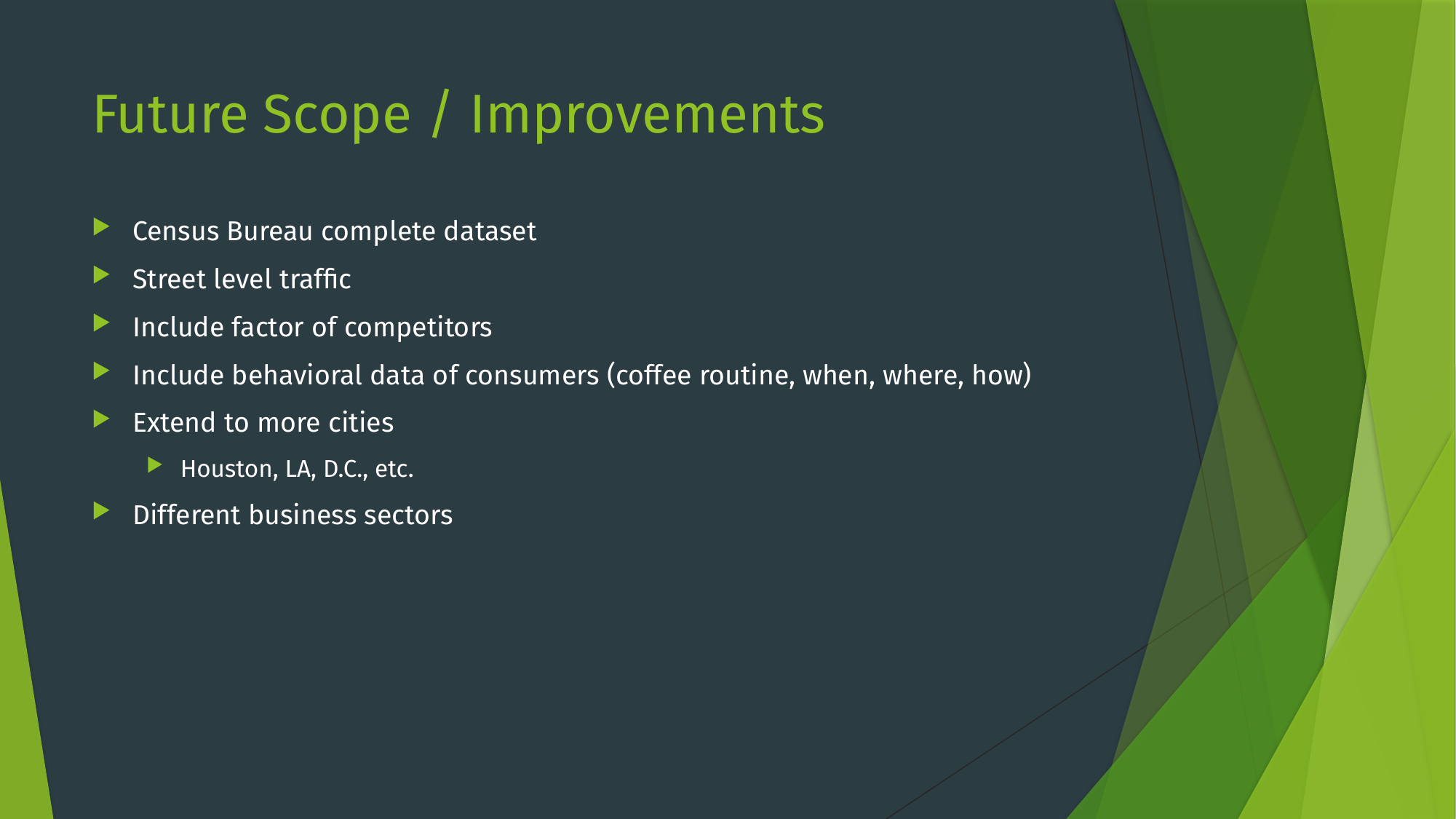

# Future Scope / Improvements
Census Bureau complete dataset
Street level traffic
Include factor of competitors
Include behavioral data of consumers (coffee routine, when, where, how)
Extend to more cities
Houston, LA, D.C., etc.
Different business sectors